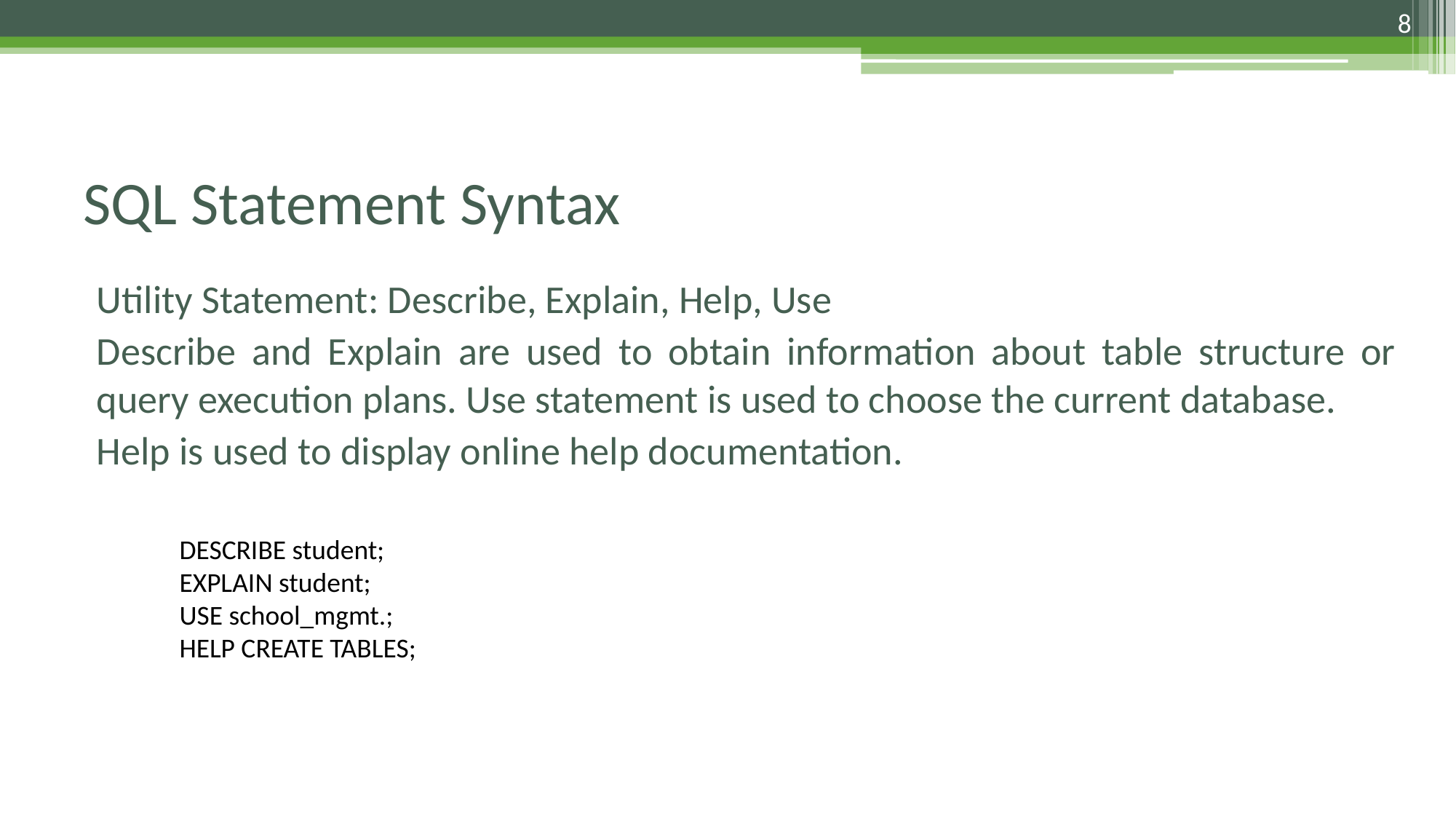

8
# SQL Statement Syntax
Utility Statement: Describe, Explain, Help, Use
Describe and Explain are used to obtain information about table structure or query execution plans. Use statement is used to choose the current database.
Help is used to display online help documentation.

DESCRIBE student;
EXPLAIN student;
USE school_mgmt.;
HELP CREATE TABLES;